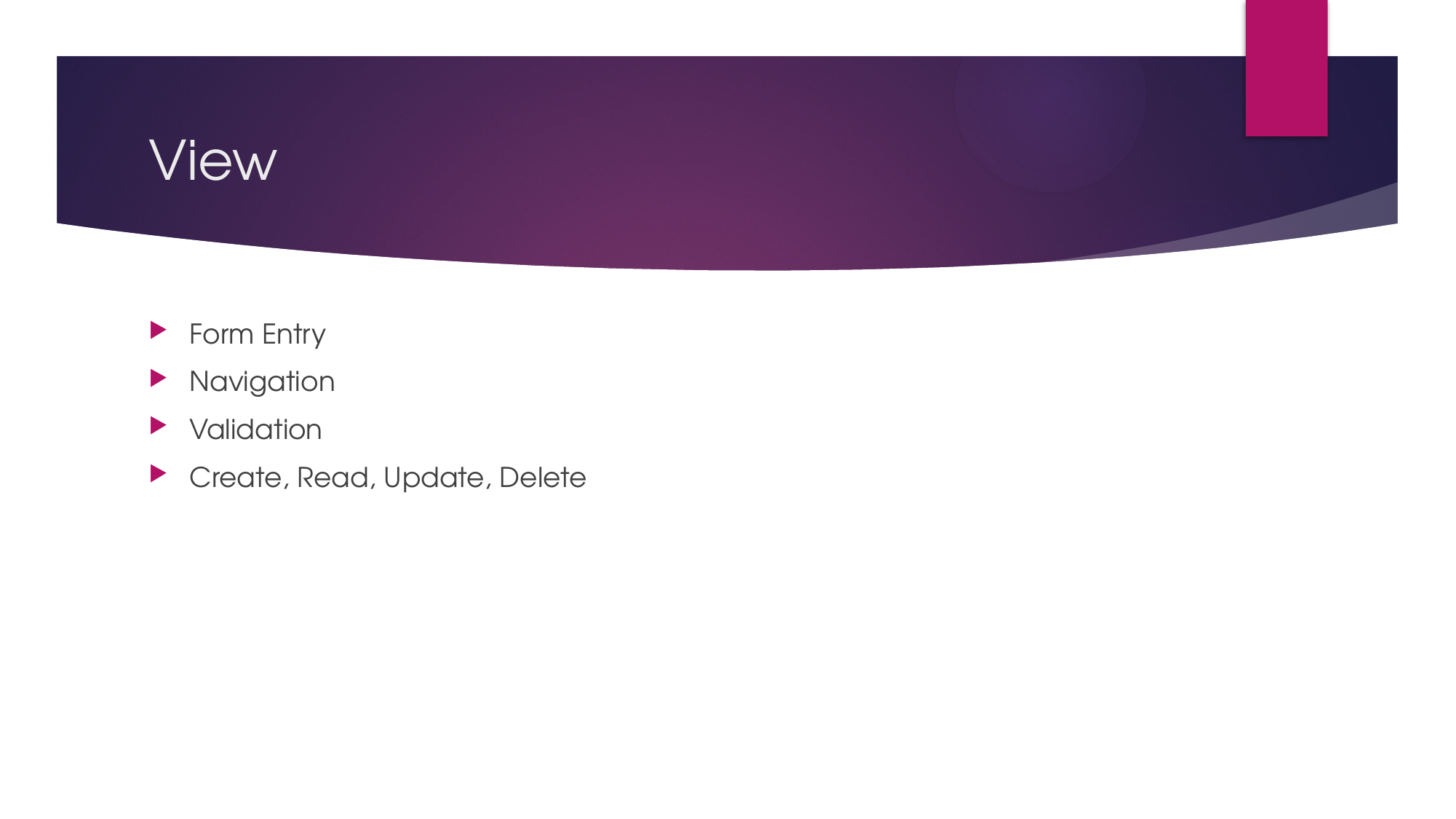

# View
Form Entry
Navigation
Validation
Create, Read, Update, Delete